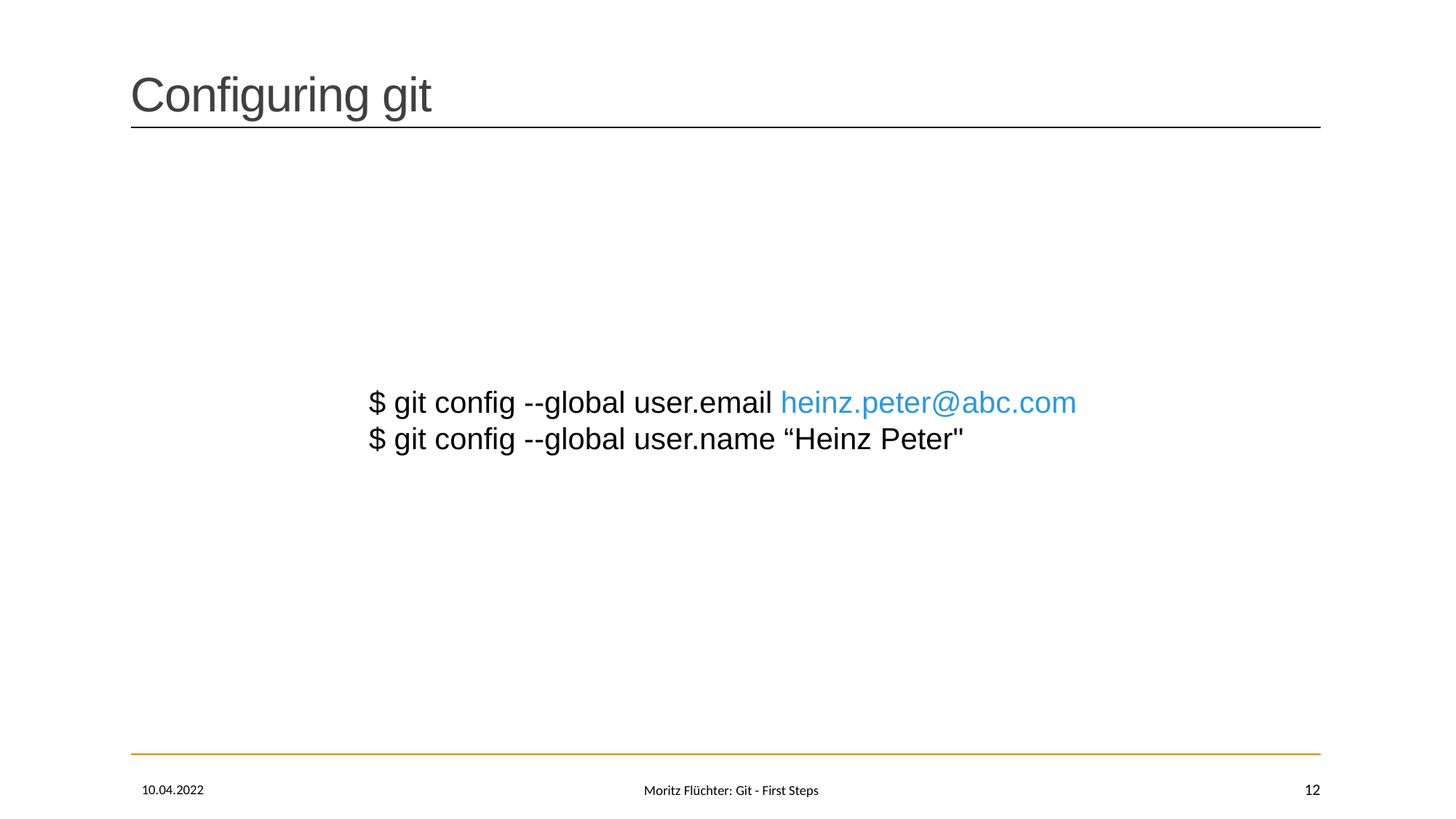

# Configuring git
$ git config --global user.email heinz.peter@abc.com
$ git config --global user.name “Heinz Peter"

10.04.2022
12
Moritz Flüchter: Git - First Steps